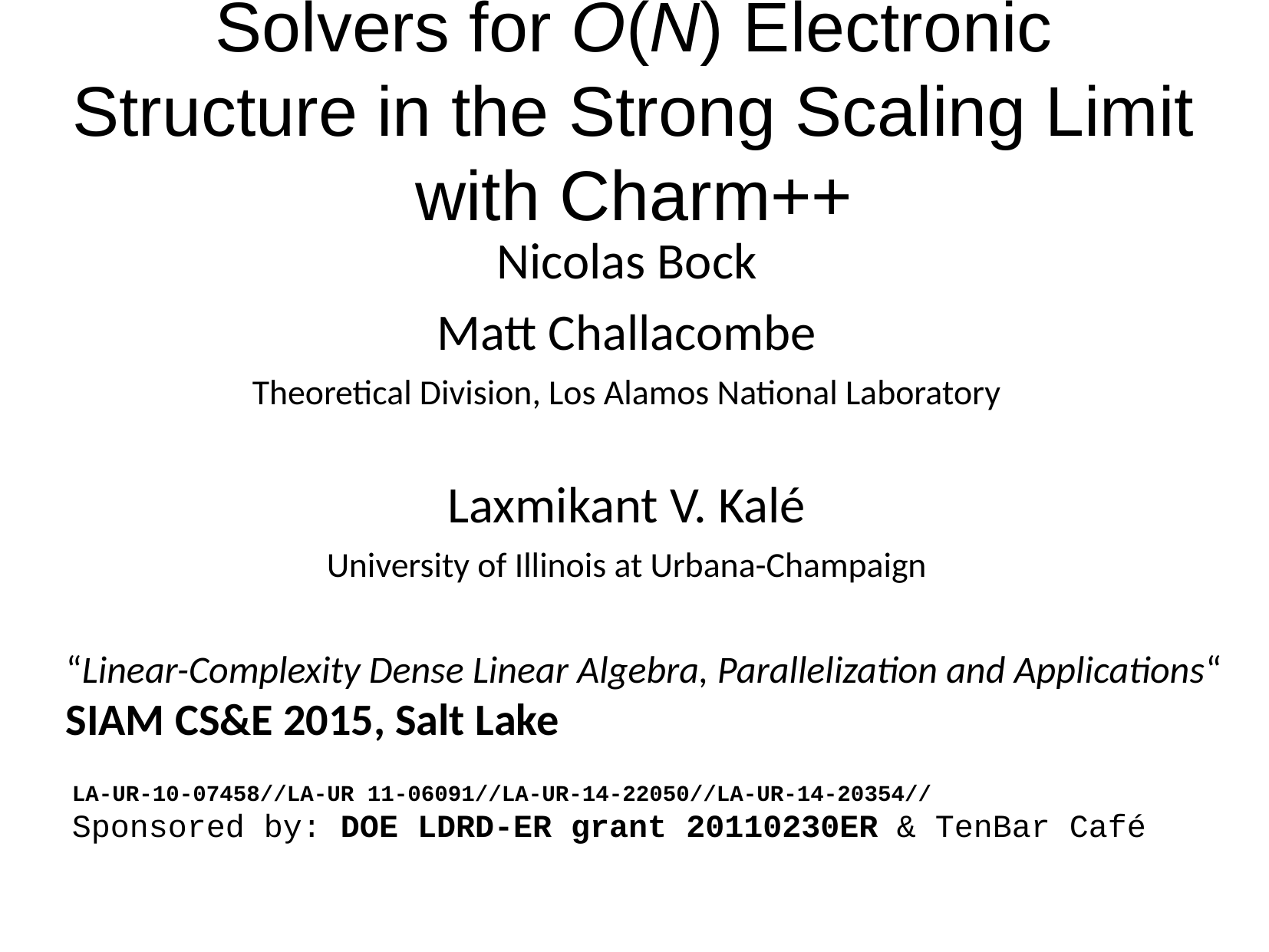

Solvers for O(N) Electronic Structure in the Strong Scaling Limit with Charm++
Nicolas Bock
Matt Challacombe
Theoretical Division, Los Alamos National Laboratory
Laxmikant V. Kalé
University of Illinois at Urbana-Champaign
“Linear-Complexity Dense Linear Algebra, Parallelization and Applications“
SIAM CS&E 2015, Salt Lake

LA-UR-10-07458//LA-UR 11-06091//LA-UR-14-22050//LA-UR-14-20354//
Sponsored by: DOE LDRD-ER grant 20110230ER & TenBar Café